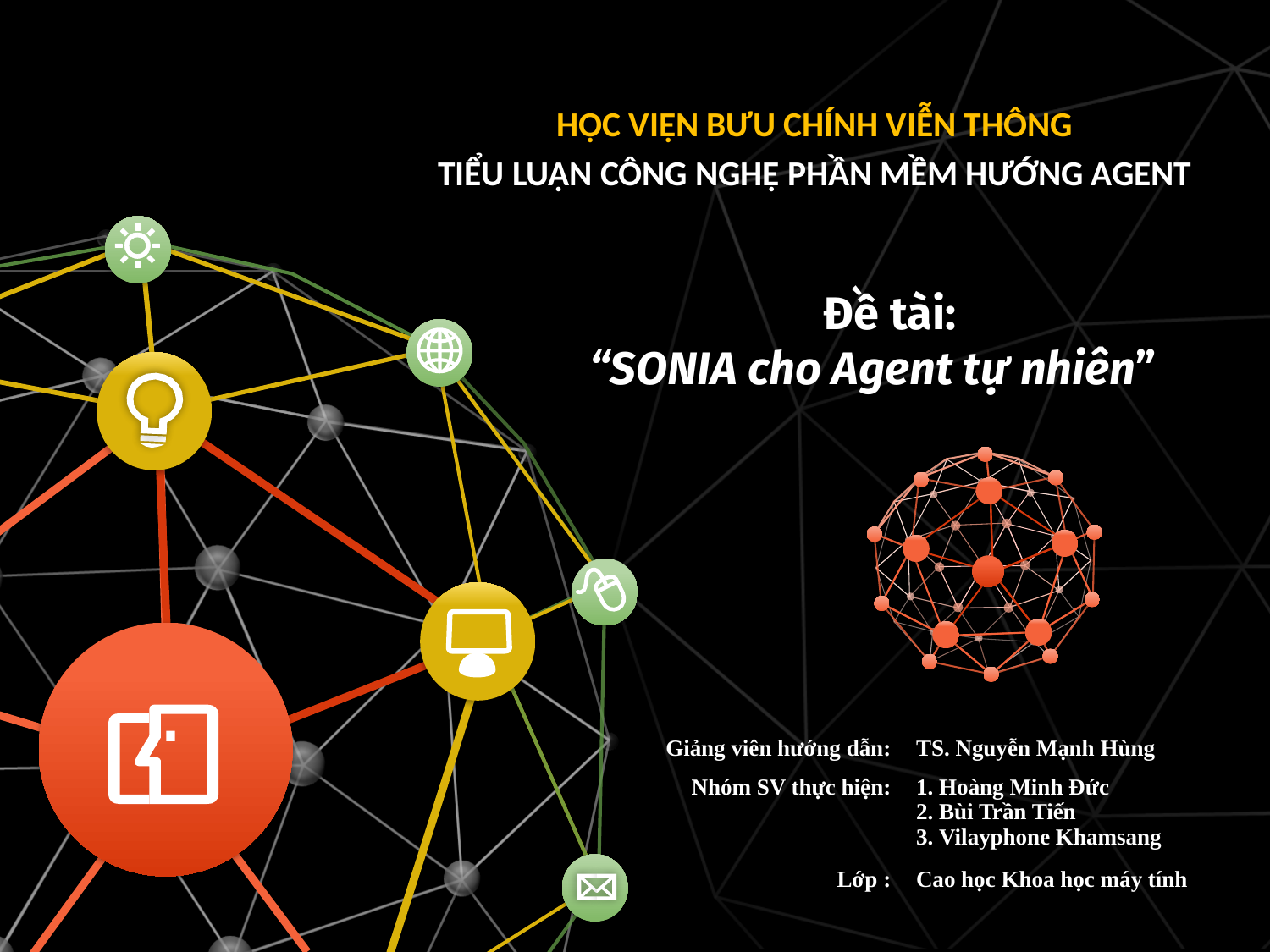

HỌC VIỆN BƯU CHÍNH VIỄN THÔNG
TIỂU LUẬN CÔNG NGHỆ PHẦN MỀM HƯỚNG AGENT
# Đề tài: “SONIA cho Agent tự nhiên”

| Giảng viên hướng dẫn: | TS. Nguyễn Mạnh Hùng |
| --- | --- |
| Nhóm SV thực hiện: | Hoàng Minh Đức Bùi Trần Tiến Vilayphone Khamsang |
| Lớp : | Cao học Khoa học máy tính |